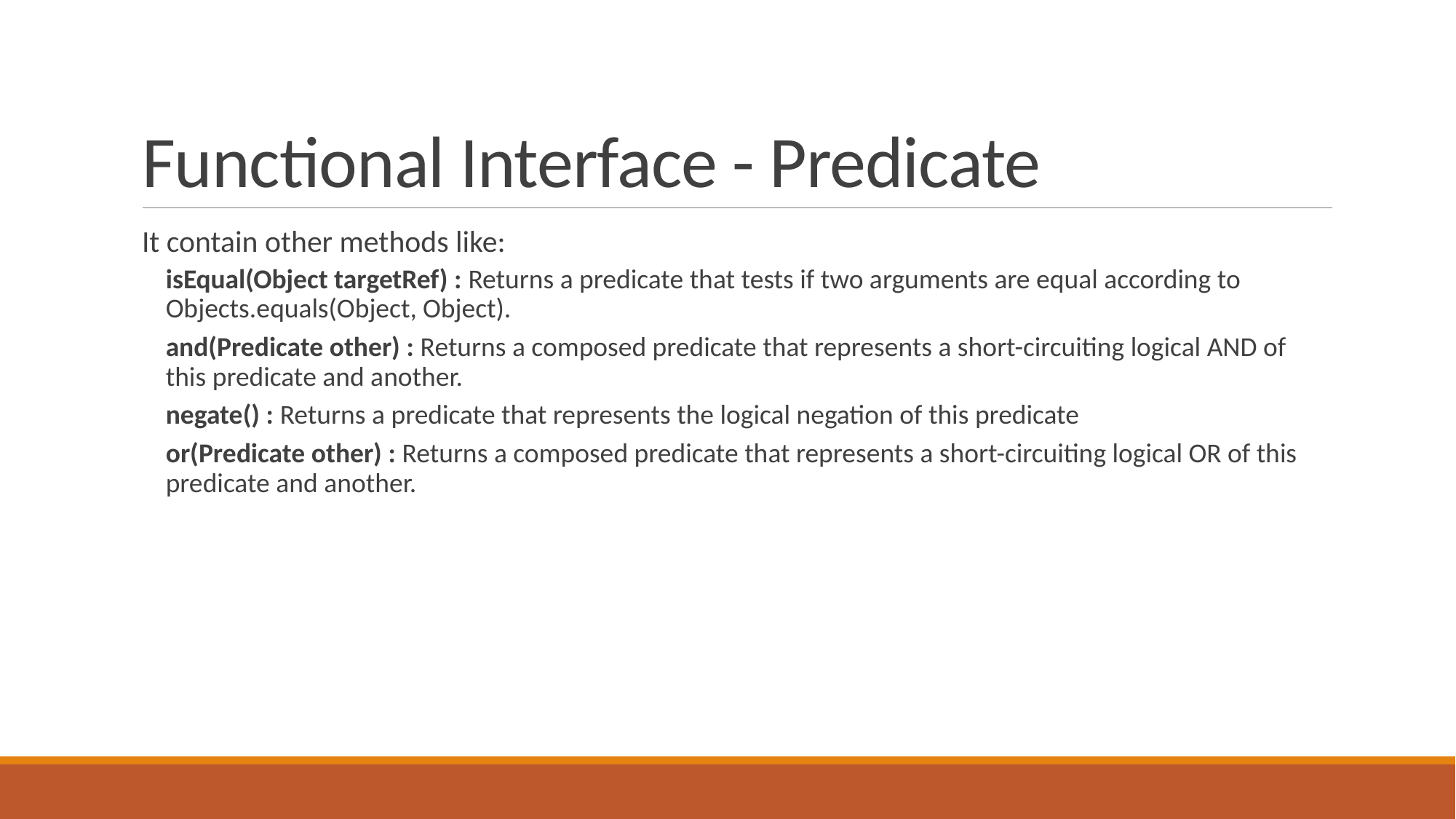

# Functional Interface - Predicate
It contain other methods like:
isEqual(Object targetRef) : Returns a predicate that tests if two arguments are equal according to Objects.equals(Object, Object).
and(Predicate other) : Returns a composed predicate that represents a short-circuiting logical AND of this predicate and another.
negate() : Returns a predicate that represents the logical negation of this predicate
or(Predicate other) : Returns a composed predicate that represents a short-circuiting logical OR of this predicate and another.